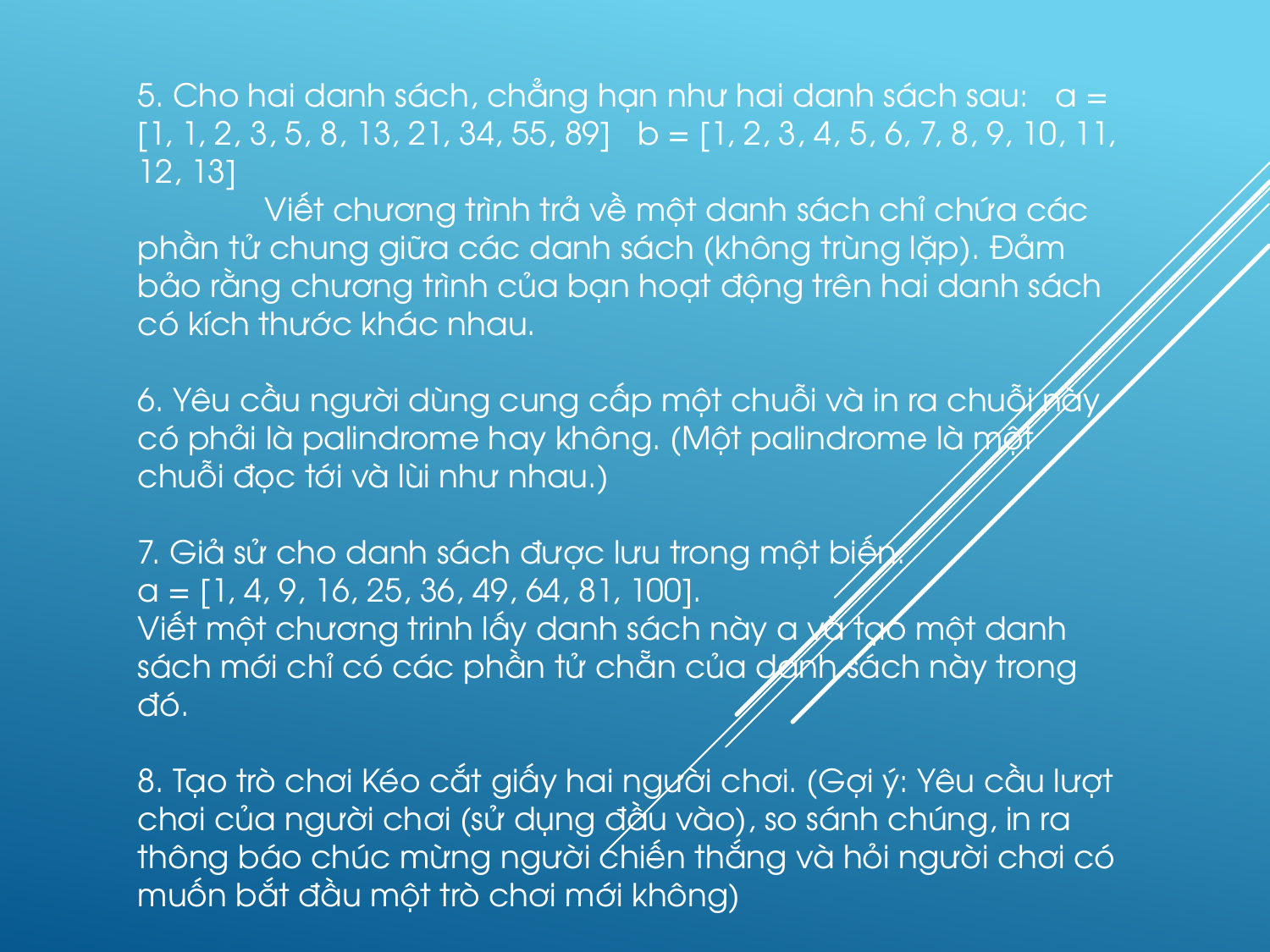

5. Cho hai danh sách, chẳng hạn như hai danh sách sau:   a = [1, 1, 2, 3, 5, 8, 13, 21, 34, 55, 89]   b = [1, 2, 3, 4, 5, 6, 7, 8, 9, 10, 11, 12, 13]
	Viết chương trình trả về một danh sách chỉ chứa các phần tử chung giữa các danh sách (không trùng lặp). Đảm bảo rằng chương trình của bạn hoạt động trên hai danh sách có kích thước khác nhau.

6. Yêu cầu người dùng cung cấp một chuỗi và in ra chuỗi này có phải là palindrome hay không. (Một palindrome là một chuỗi đọc tới và lùi như nhau.)

7. Giả sử cho danh sách được lưu trong một biến:
a = [1, 4, 9, 16, 25, 36, 49, 64, 81, 100].
Viết một chương trinh lấy danh sách này a và tạo một danh sách mới chỉ có các phần tử chẵn của danh sách này trong đó.

8. Tạo trò chơi Kéo cắt giấy hai người chơi. (Gợi ý: Yêu cầu lượt chơi của người chơi (sử dụng đầu vào), so sánh chúng, in ra thông báo chúc mừng người chiến thắng và hỏi người chơi có muốn bắt đầu một trò chơi mới không)